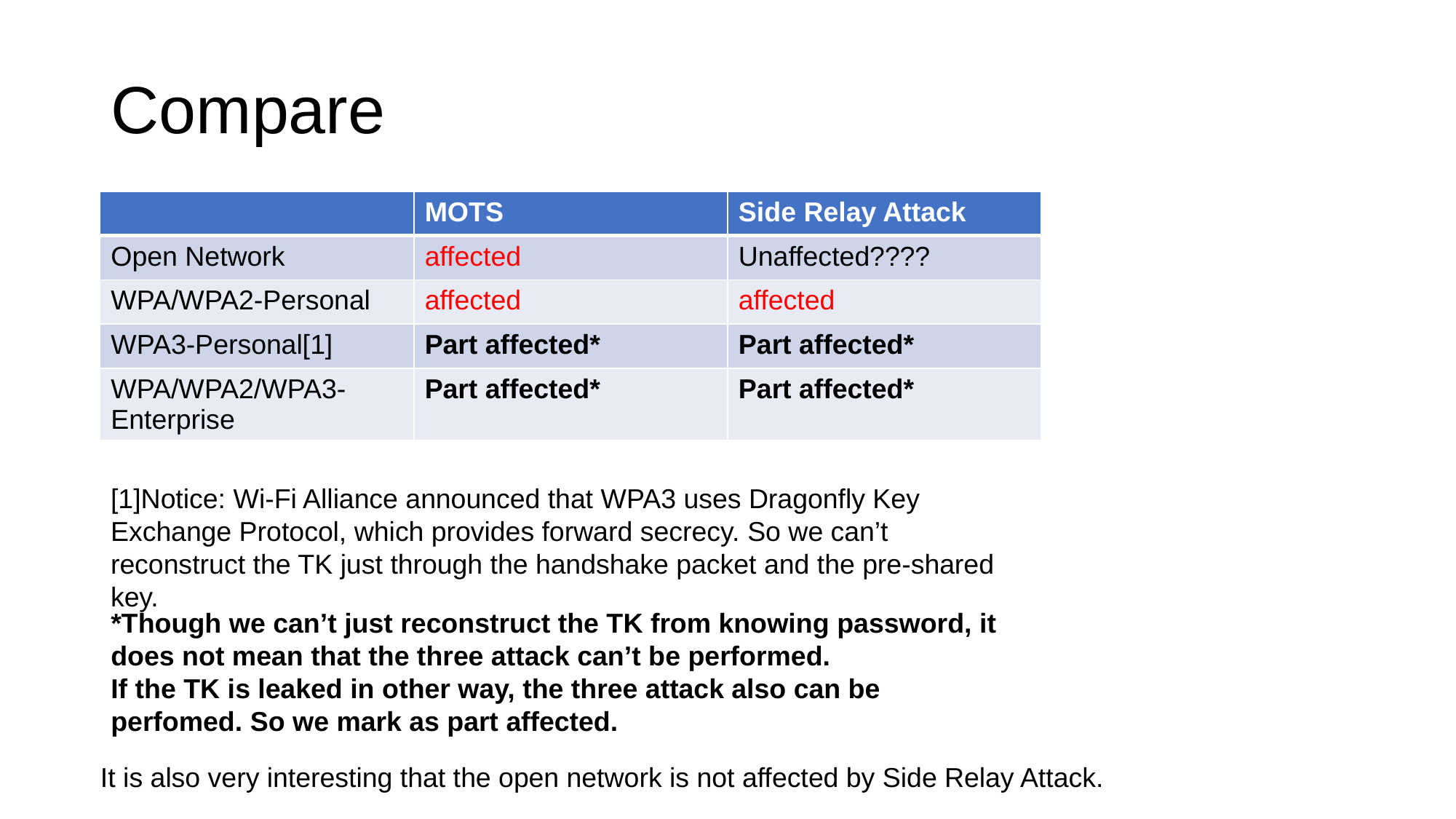

# Compare
|  | MOTS | Side Relay Attack |
| --- | --- | --- |
| Open Network | affected | Unaffected???? |
| WPA/WPA2-Personal | affected | affected |
| WPA3-Personal[1] | Part affected\* | Part affected\* |
| WPA/WPA2/WPA3-Enterprise | Part affected\* | Part affected\* |
[1]Notice: Wi-Fi Alliance announced that WPA3 uses Dragonfly Key Exchange Protocol, which provides forward secrecy. So we can’t reconstruct the TK just through the handshake packet and the pre-shared key.
*Though we can’t just reconstruct the TK from knowing password, it does not mean that the three attack can’t be performed.
If the TK is leaked in other way, the three attack also can be perfomed. So we mark as part affected.

It is also very interesting that the open network is not affected by Side Relay Attack.